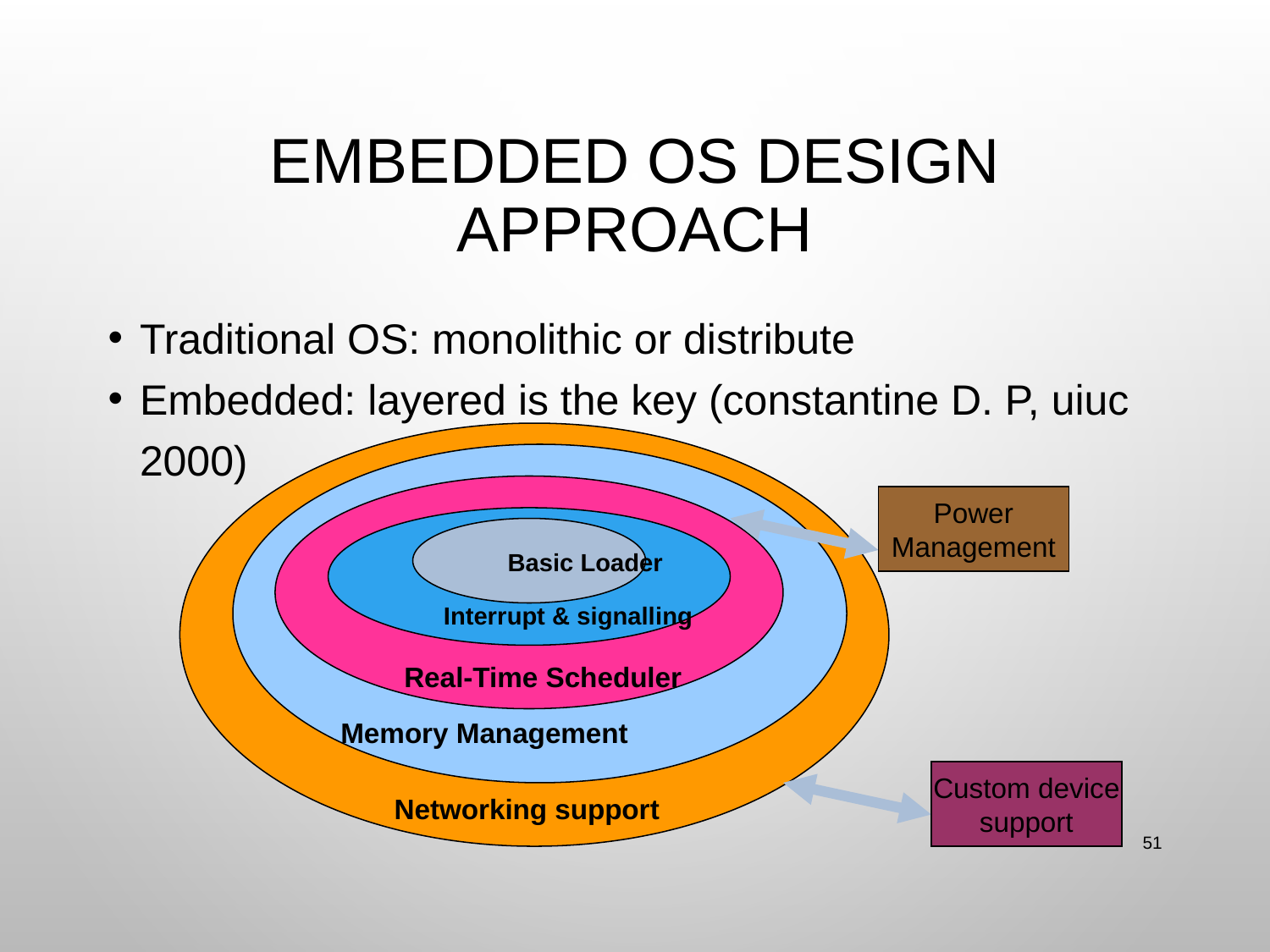

# Embedded OS Design approach
Traditional OS: monolithic or distribute
Embedded: layered is the key (constantine D. P, uiuc 2000)

Power
Management

Basic Loader
Interrupt & signalling
Real-Time Scheduler
Memory Management

Custom device
support

Networking support
51